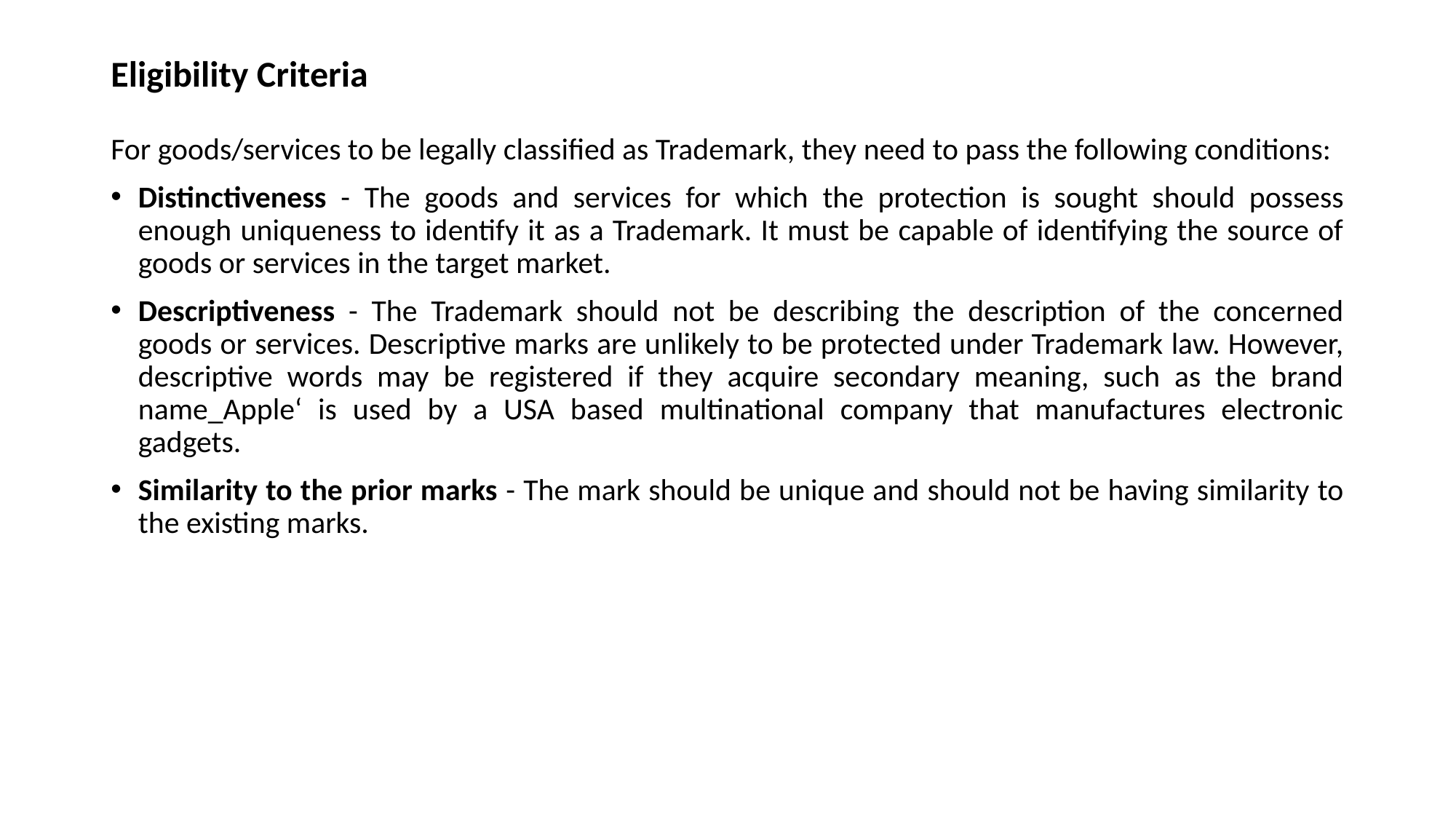

# Eligibility Criteria
For goods/services to be legally classified as Trademark, they need to pass the following conditions:
Distinctiveness - The goods and services for which the protection is sought should possess enough uniqueness to identify it as a Trademark. It must be capable of identifying the source of goods or services in the target market.
Descriptiveness - The Trademark should not be describing the description of the concerned goods or services. Descriptive marks are unlikely to be protected under Trademark law. However, descriptive words may be registered if they acquire secondary meaning, such as the brand name_Apple‘ is used by a USA based multinational company that manufactures electronic gadgets.
Similarity to the prior marks - The mark should be unique and should not be having similarity to the existing marks.